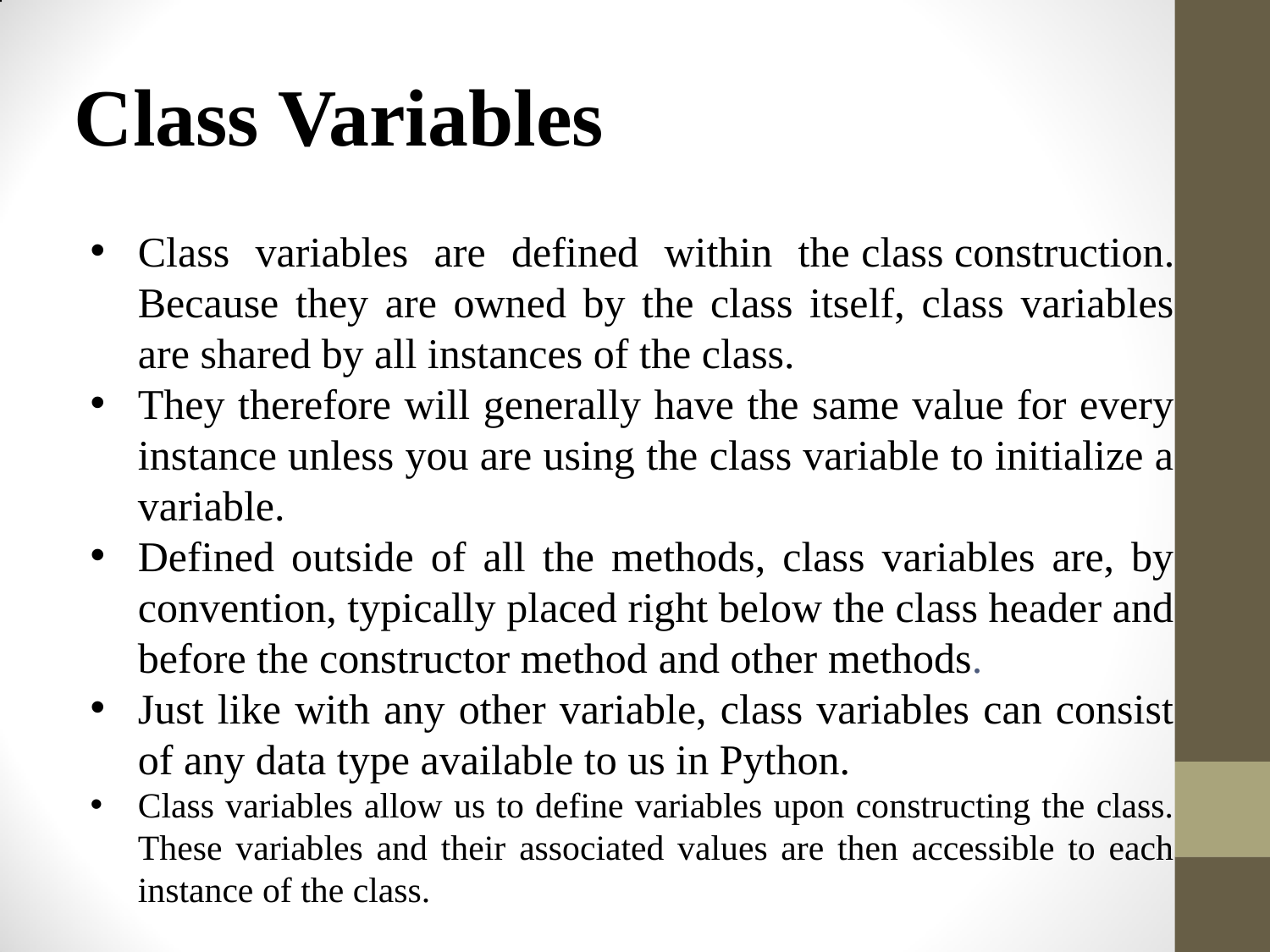

# Class Variables
Class variables are defined within the class construction. Because they are owned by the class itself, class variables are shared by all instances of the class.
They therefore will generally have the same value for every instance unless you are using the class variable to initialize a variable.
Defined outside of all the methods, class variables are, by convention, typically placed right below the class header and before the constructor method and other methods.
Just like with any other variable, class variables can consist of any data type available to us in Python.
Class variables allow us to define variables upon constructing the class. These variables and their associated values are then accessible to each instance of the class.